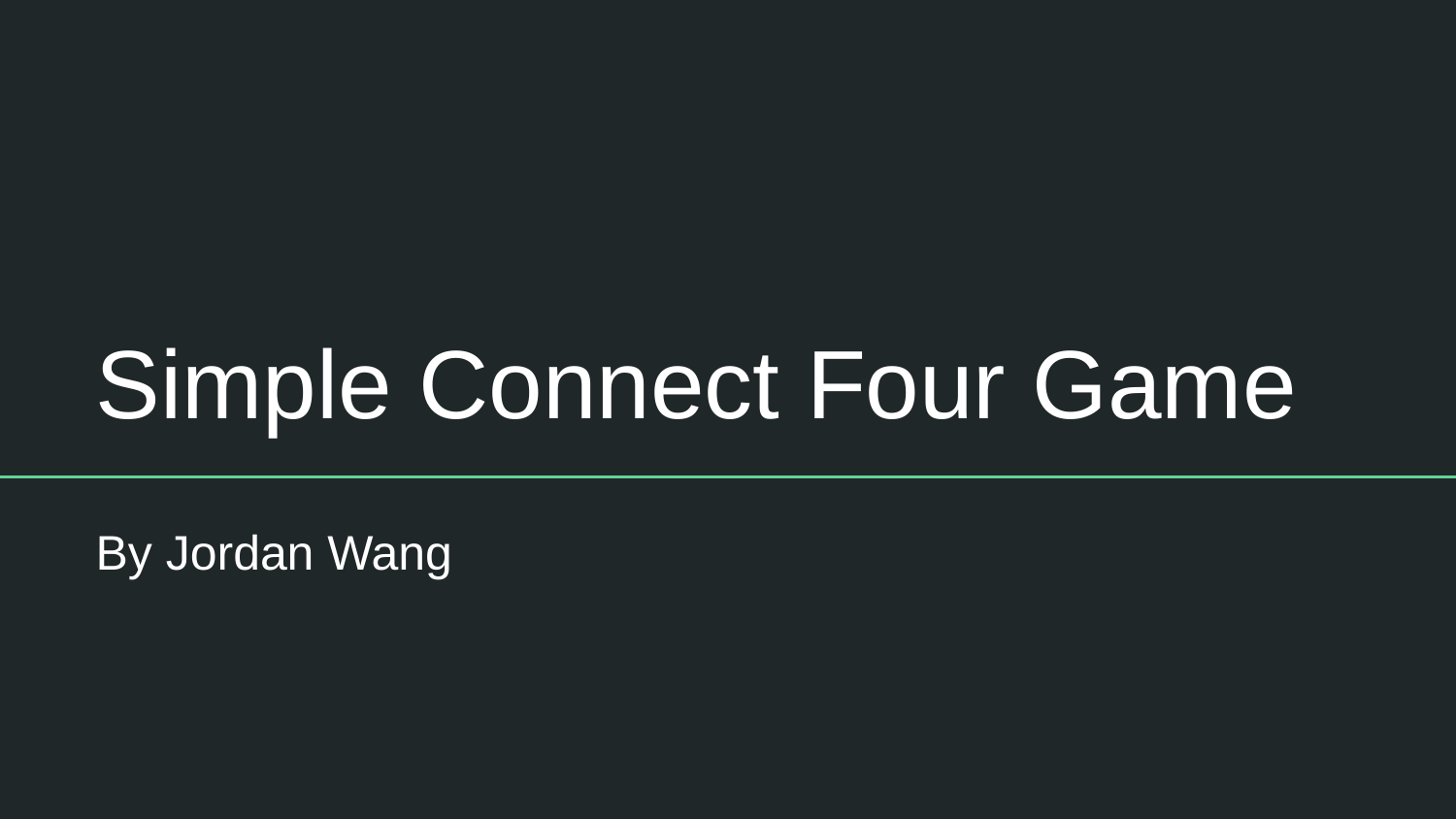

# Simple Connect Four Game
By Jordan Wang